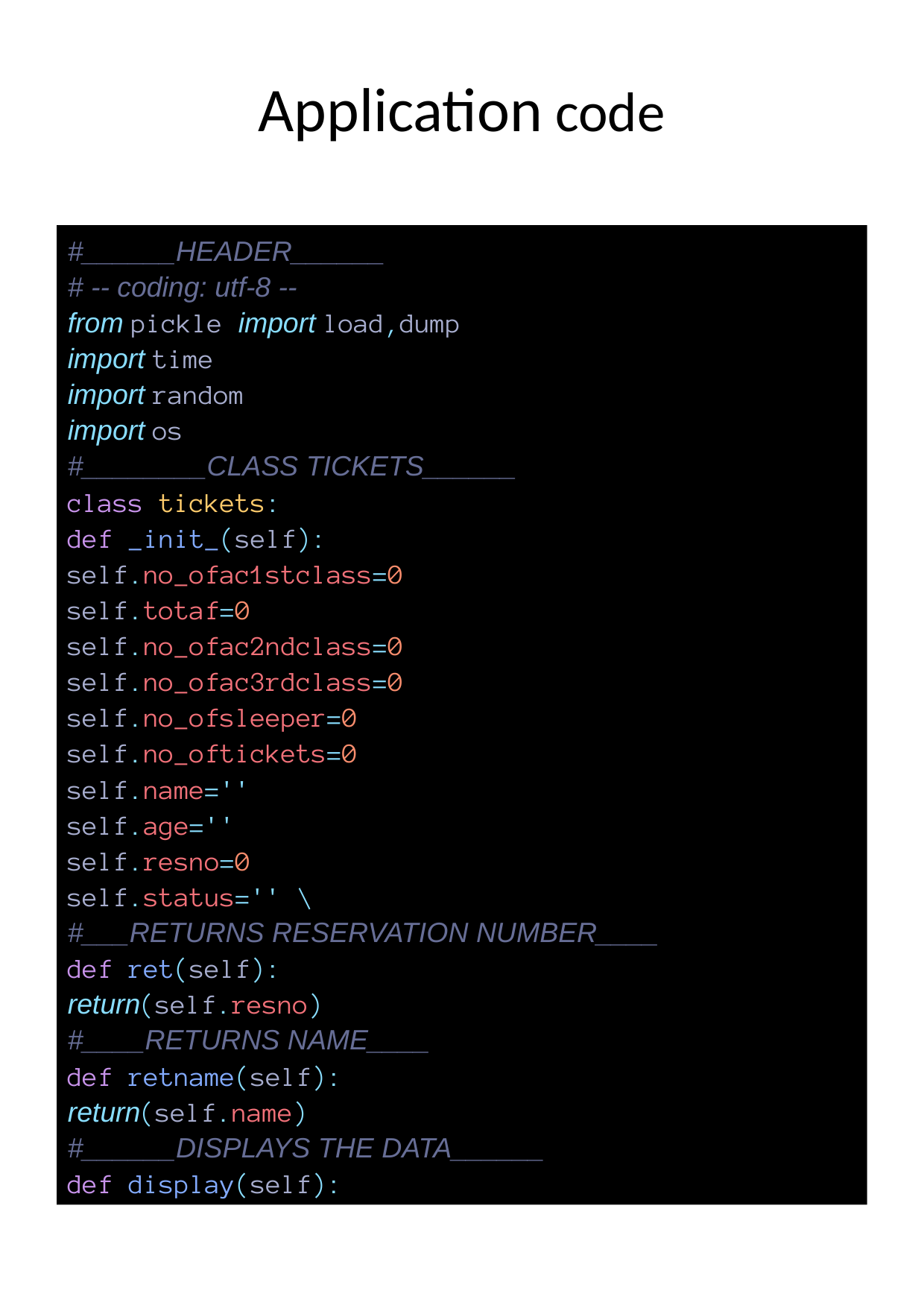

Application code
#______HEADER______
# -- coding: utf-8 --
from pickle import load,dump
import time
import random
import os
#________CLASS TICKETS______
class tickets:
def _init_(self):
self.no_ofac1stclass=0
self.totaf=0
self.no_ofac2ndclass=0
self.no_ofac3rdclass=0
self.no_ofsleeper=0
self.no_oftickets=0
self.name=''
self.age=''
self.resno=0
self.status='' \
#___RETURNS RESERVATION NUMBER____
def ret(self):
return(self.resno)
#____RETURNS NAME____
def retname(self):
return(self.name)
#______DISPLAYS THE DATA______
def display(self):